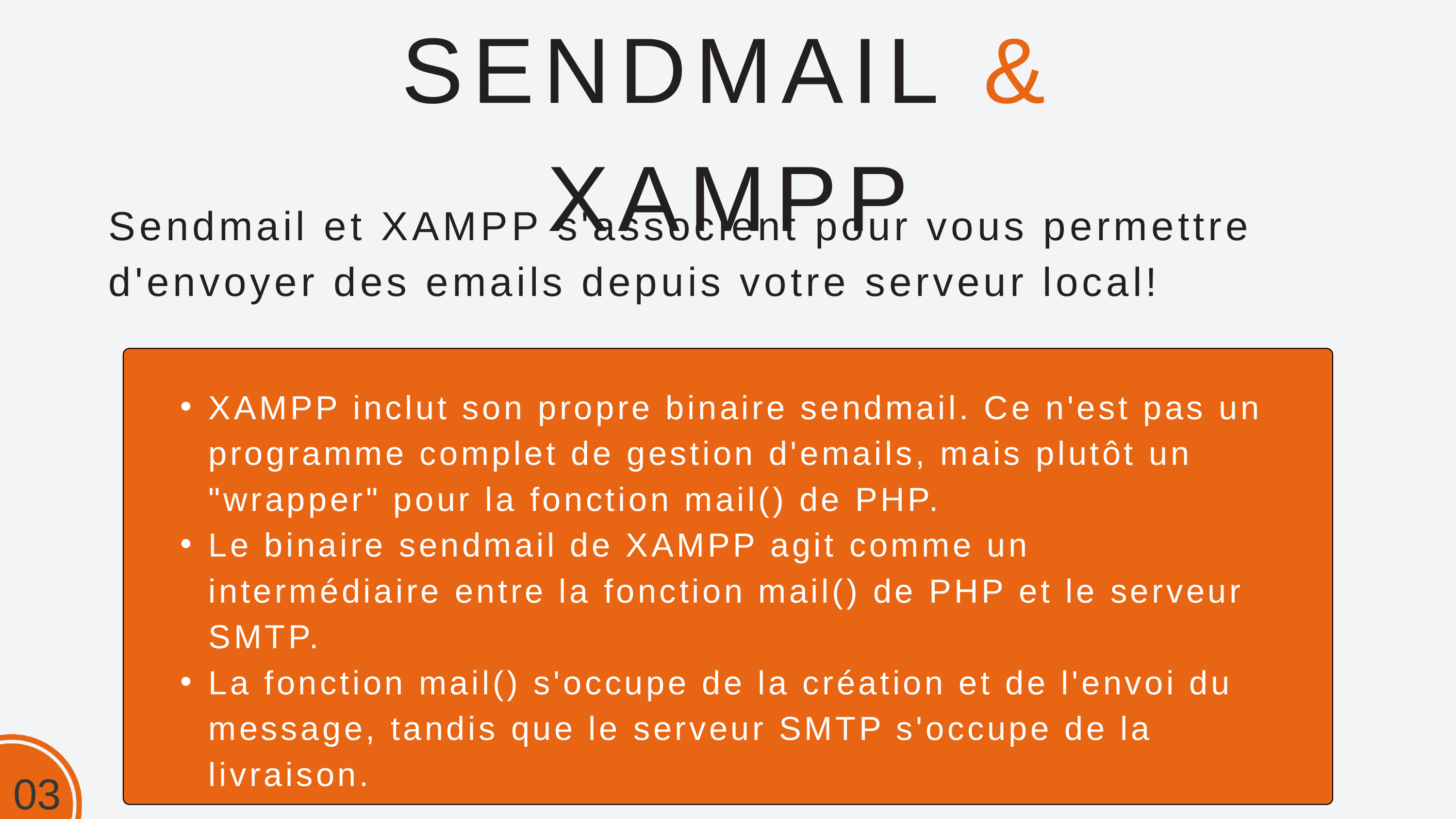

SENDMAIL & XAMPP
Sendmail et XAMPP s'associent pour vous permettre d'envoyer des emails depuis votre serveur local!

XAMPP inclut son propre binaire sendmail. Ce n'est pas un programme complet de gestion d'emails, mais plutôt un "wrapper" pour la fonction mail() de PHP.
Le binaire sendmail de XAMPP agit comme un intermédiaire entre la fonction mail() de PHP et le serveur SMTP.
La fonction mail() s'occupe de la création et de l'envoi du message, tandis que le serveur SMTP s'occupe de la livraison.

03